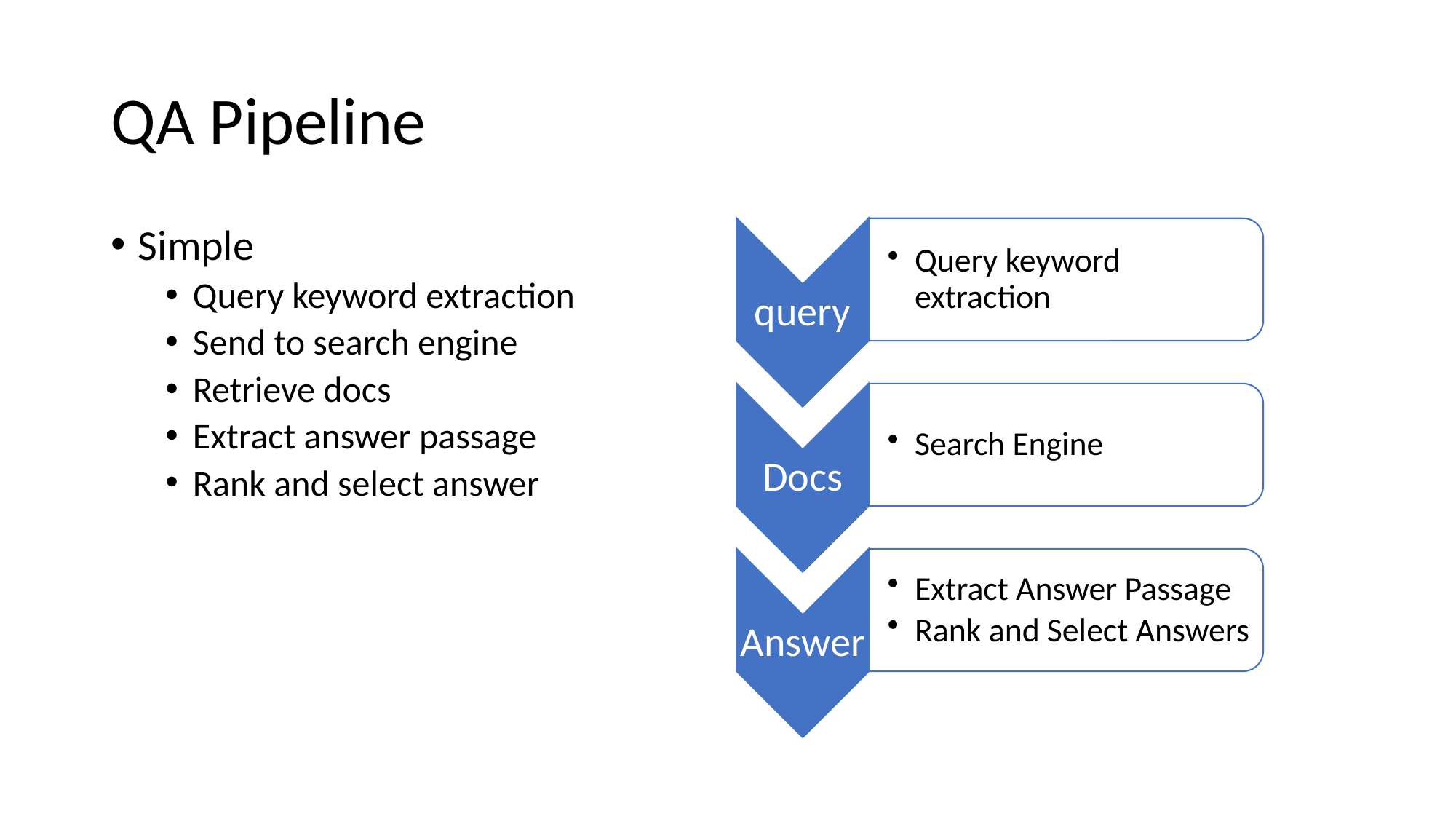

# QA Pipeline
Simple
Query keyword extraction
Send to search engine
Retrieve docs
Extract answer passage
Rank and select answer

query
Query keyword extraction
Docs
Search Engine
Answer
Extract Answer Passage
Rank and Select Answers